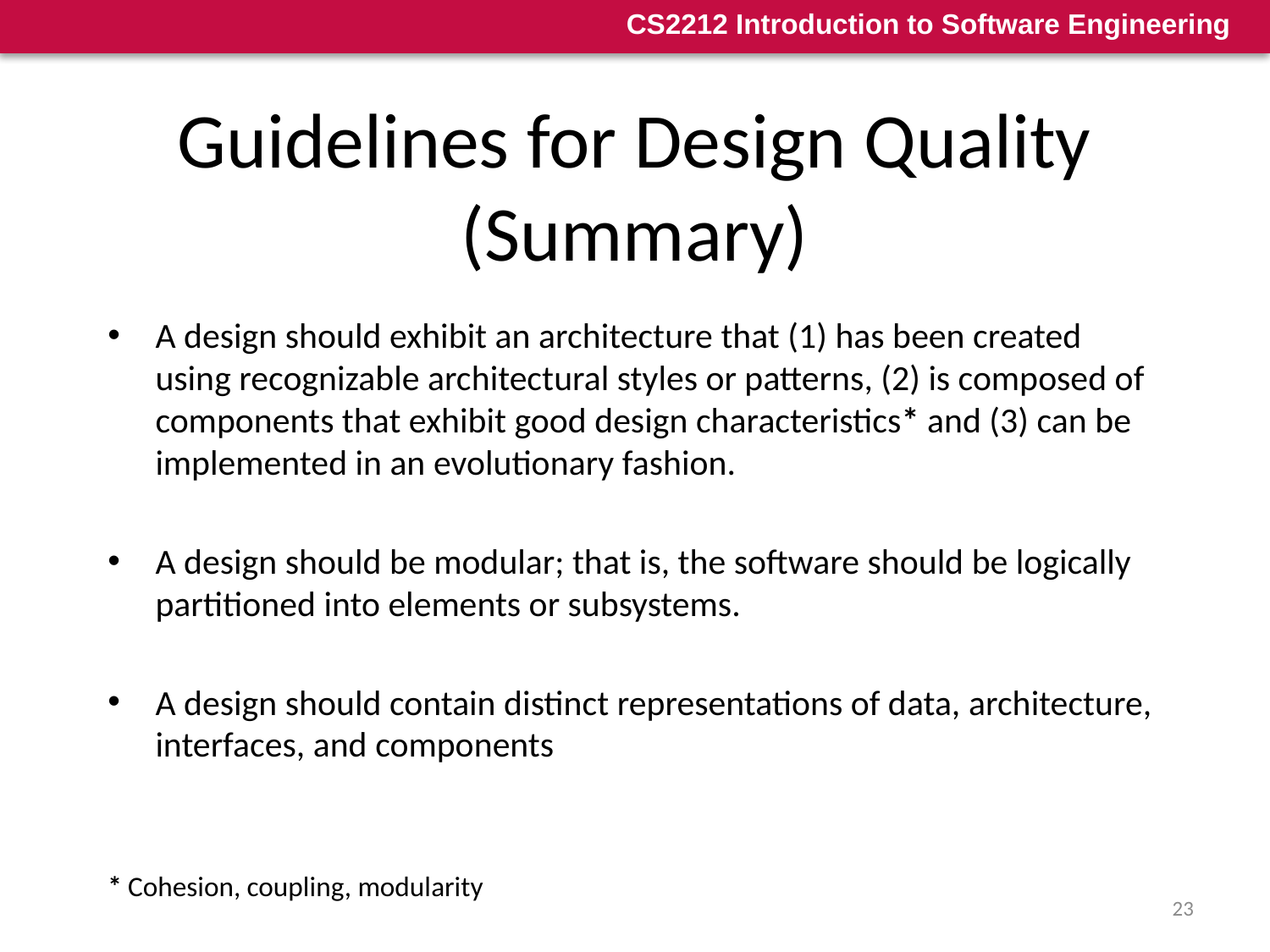

# Guidelines for Design Quality (Summary)
A design should exhibit an architecture that (1) has been created using recognizable architectural styles or patterns, (2) is composed of components that exhibit good design characteristics* and (3) can be implemented in an evolutionary fashion.

A design should be modular; that is, the software should be logically partitioned into elements or subsystems.

A design should contain distinct representations of data, architecture, interfaces, and components

* Cohesion, coupling, modularity
23